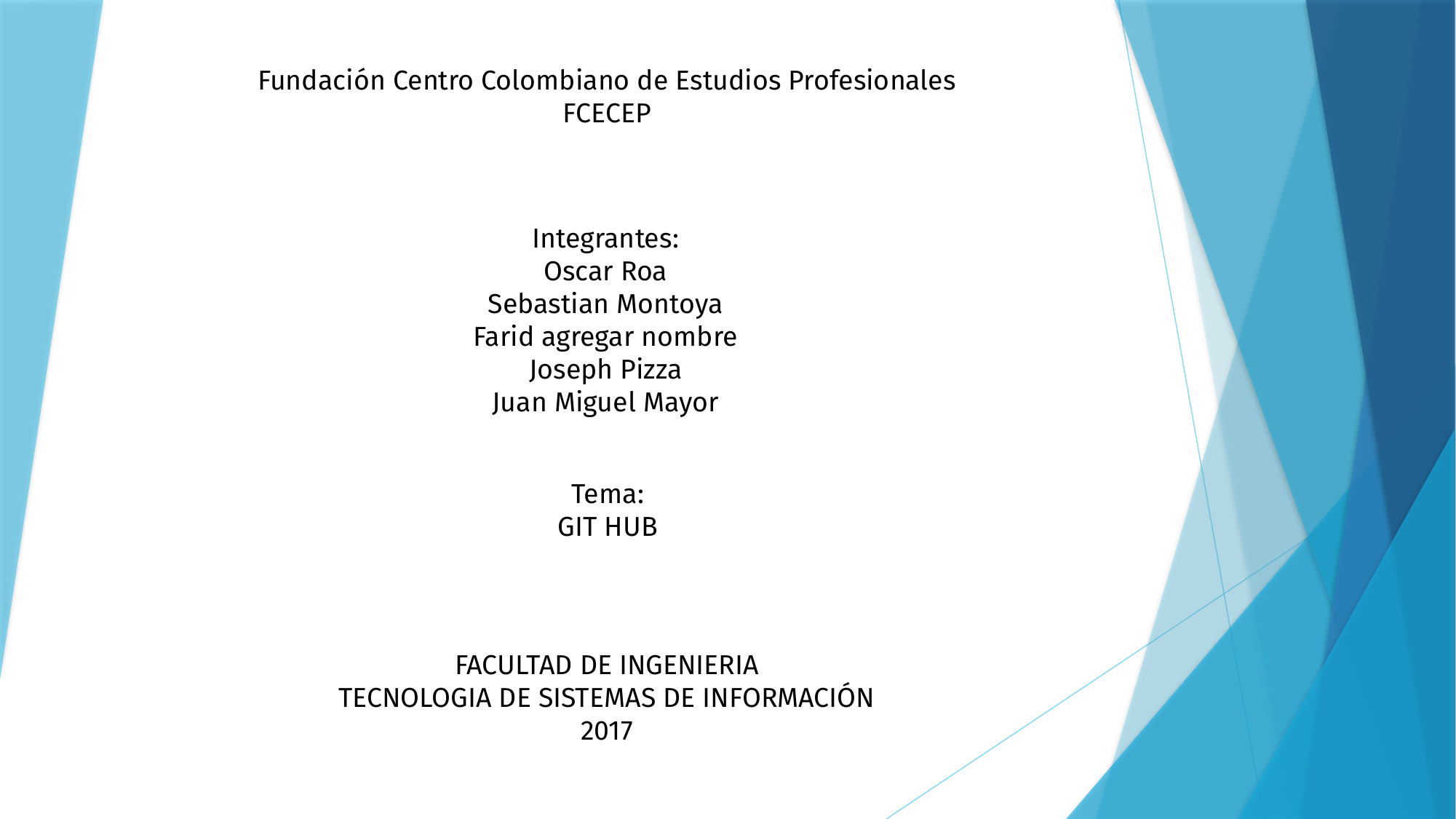

Fundación Centro Colombiano de Estudios Profesionales
FCECEP
Integrantes:
Oscar Roa
Sebastian Montoya
Farid agregar nombre
Joseph Pizza
Juan Miguel Mayor
Tema:
GIT HUB
FACULTAD DE INGENIERIA
TECNOLOGIA DE SISTEMAS DE INFORMACIÓN
2017